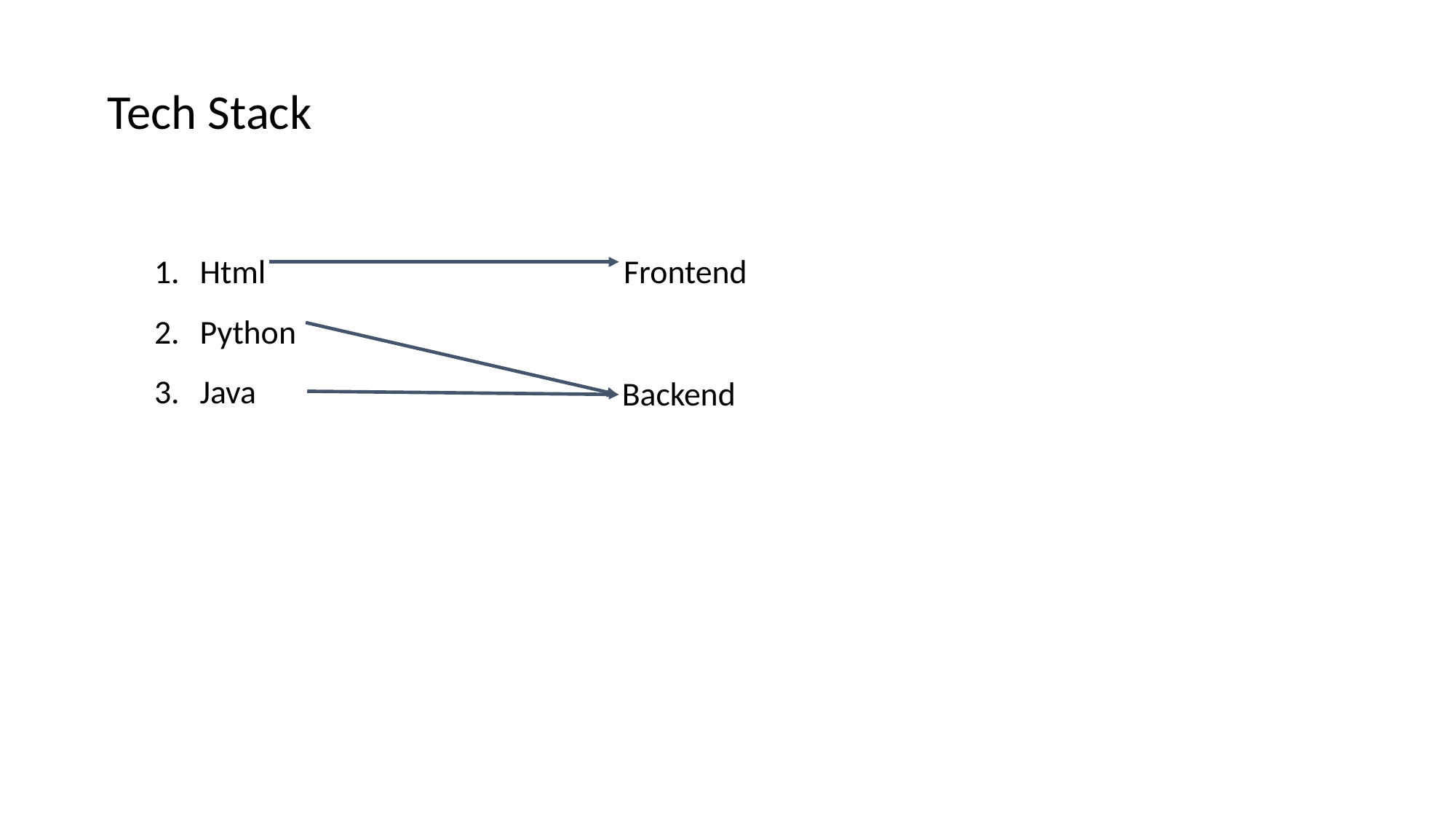

# Tech Stack
Html                                                Frontend
Python
Java
Backend